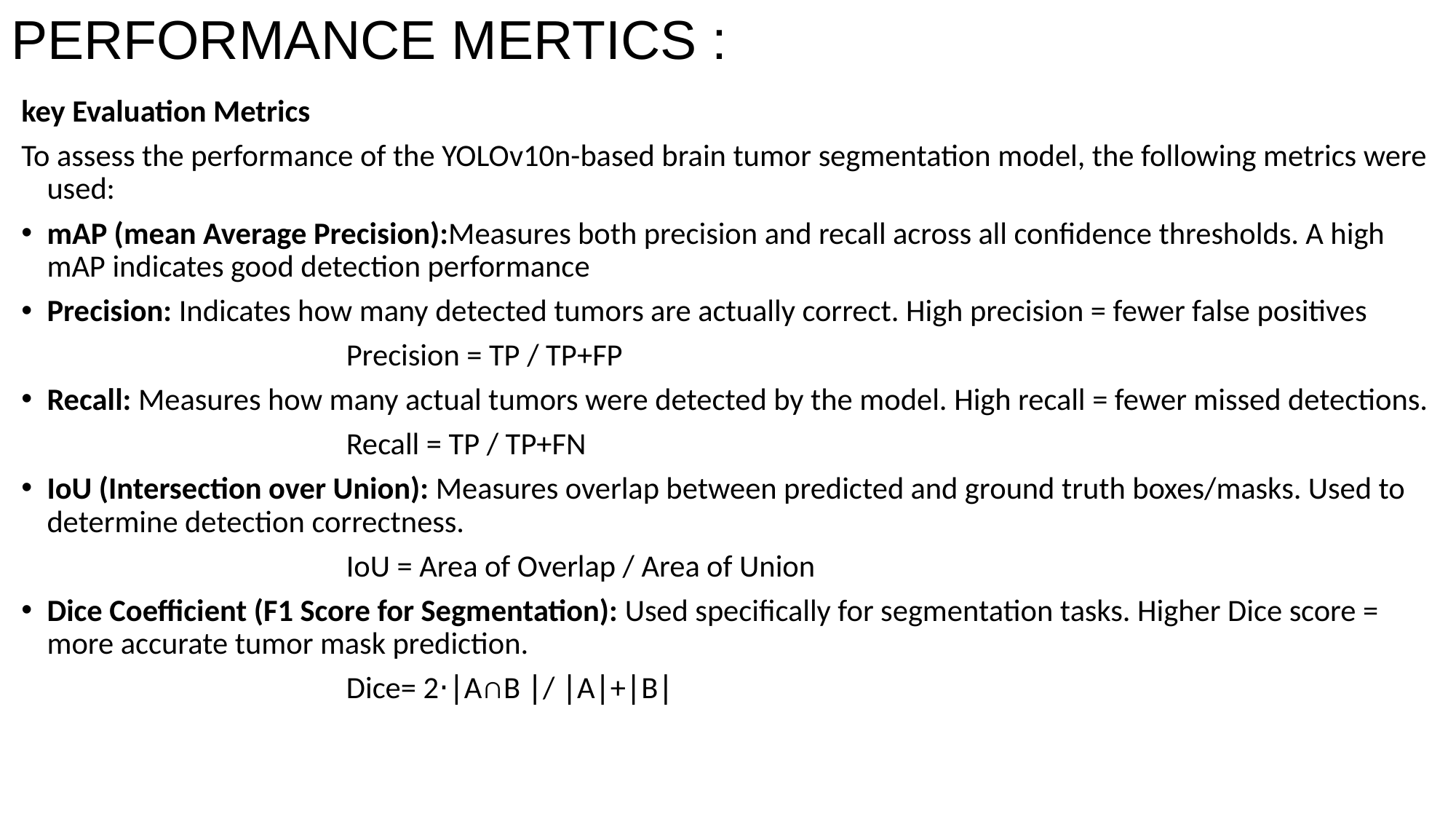

# PERFORMANCE MERTICS :
key Evaluation Metrics
To assess the performance of the YOLOv10n-based brain tumor segmentation model, the following metrics were used:
mAP (mean Average Precision):Measures both precision and recall across all confidence thresholds. A high mAP indicates good detection performance
Precision: Indicates how many detected tumors are actually correct. High precision = fewer false positives
                                               Precision = TP / TP+FP
Recall: Measures how many actual tumors were detected by the model. High recall = fewer missed detections.
                                               Recall = TP / TP+FN
IoU (Intersection over Union): Measures overlap between predicted and ground truth boxes/masks. Used to determine detection correctness.
                                               IoU = Area of Overlap / Area of Union
Dice Coefficient (F1 Score for Segmentation): Used specifically for segmentation tasks. Higher Dice score = more accurate tumor mask prediction.
                                               Dice= 2⋅∣A∩B ∣​/ ∣A∣+∣B∣